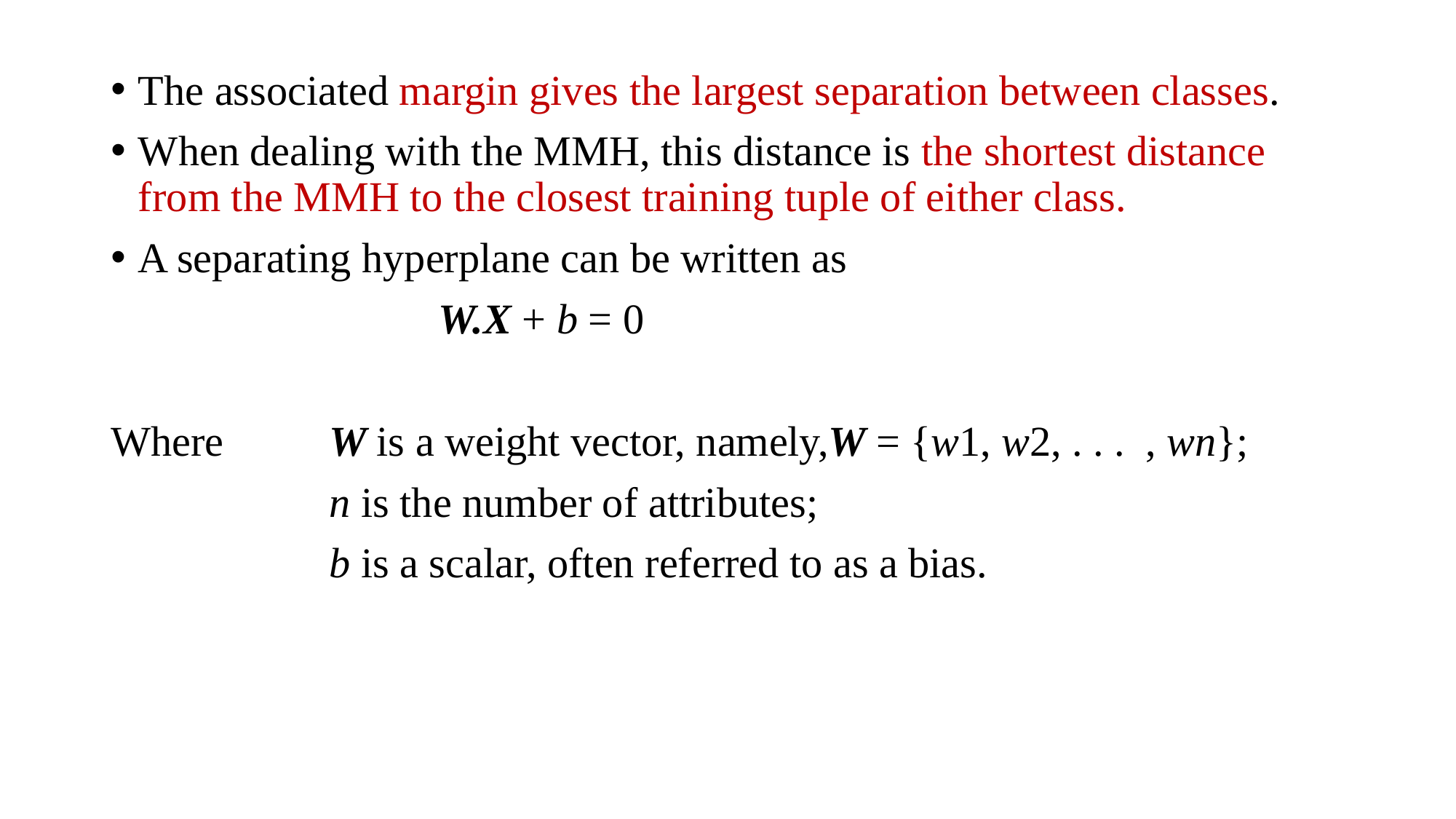

The associated margin gives the largest separation between classes.
When dealing with the MMH, this distance is the shortest distance from the MMH to the closest training tuple of either class.
A separating hyperplane can be written as
			W.X + b = 0

Where 	W is a weight vector, namely,W = {w1, w2, . . .  , wn};
		n is the number of attributes;
		b is a scalar, often referred to as a bias.